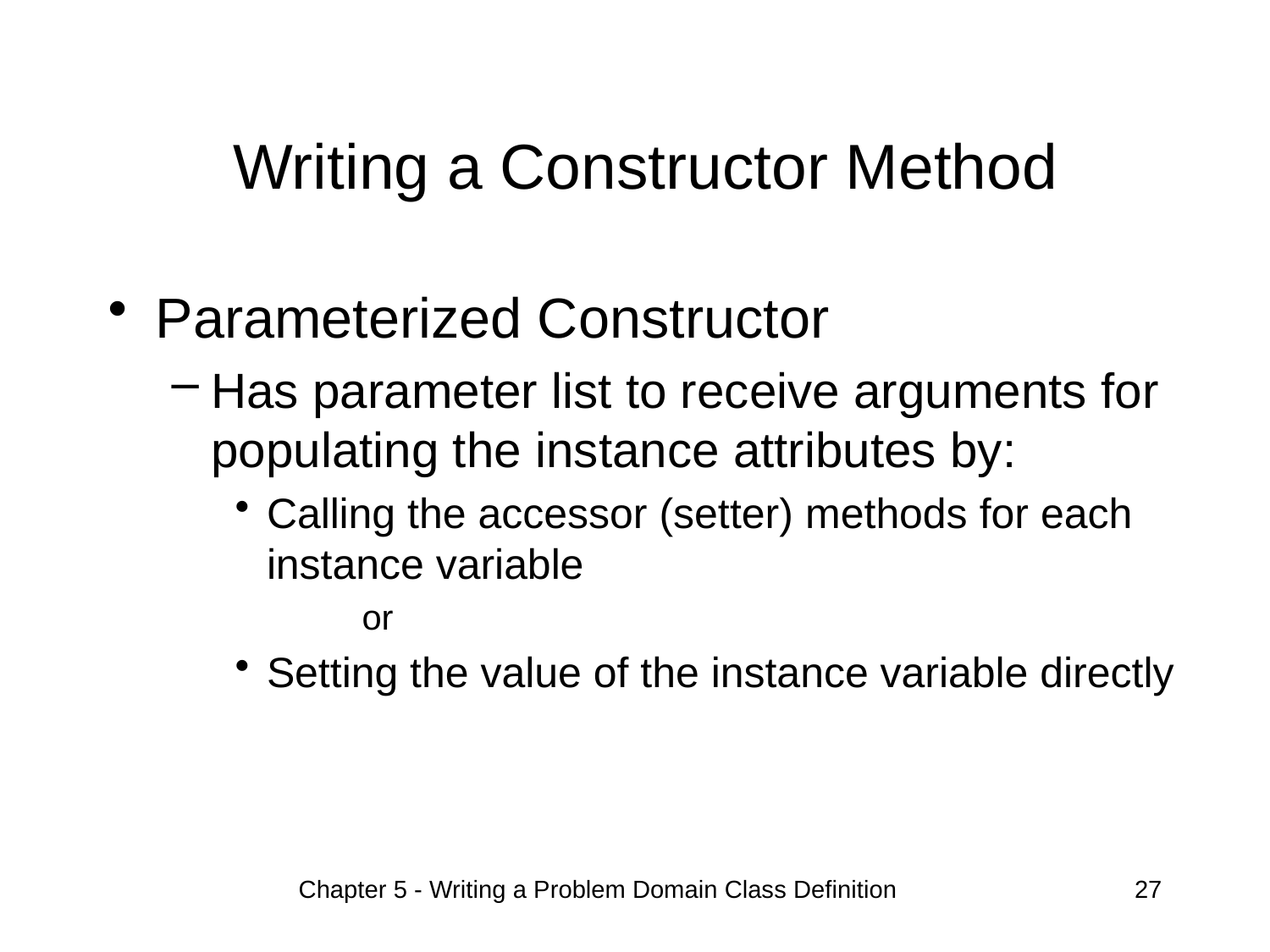

# Writing a Constructor Method
Parameterized Constructor
Has parameter list to receive arguments for populating the instance attributes by:
Calling the accessor (setter) methods for each instance variable
or
Setting the value of the instance variable directly
Chapter 5 - Writing a Problem Domain Class Definition
27